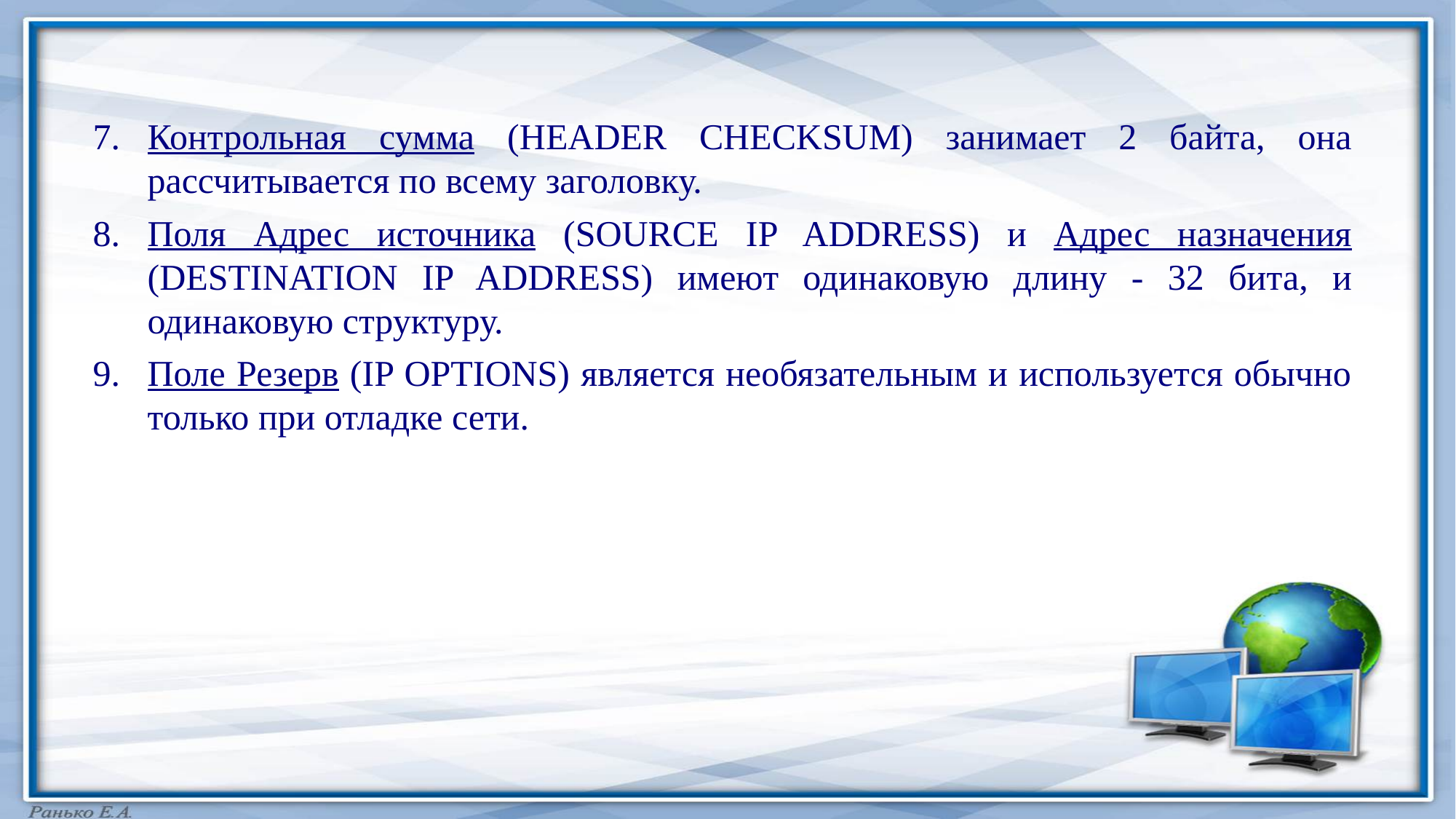

Контрольная сумма (HEADER CHECKSUM) занимает 2 байта, она рассчитывается по всему заголовку.
Поля Адрес источника (SOURCE IP ADDRESS) и Адрес назначения (DESTINATION IP ADDRESS) имеют одинаковую длину - 32 бита, и одинаковую структуру.
Поле Резерв (IP OPTIONS) является необязательным и используется обычно только при отладке сети.